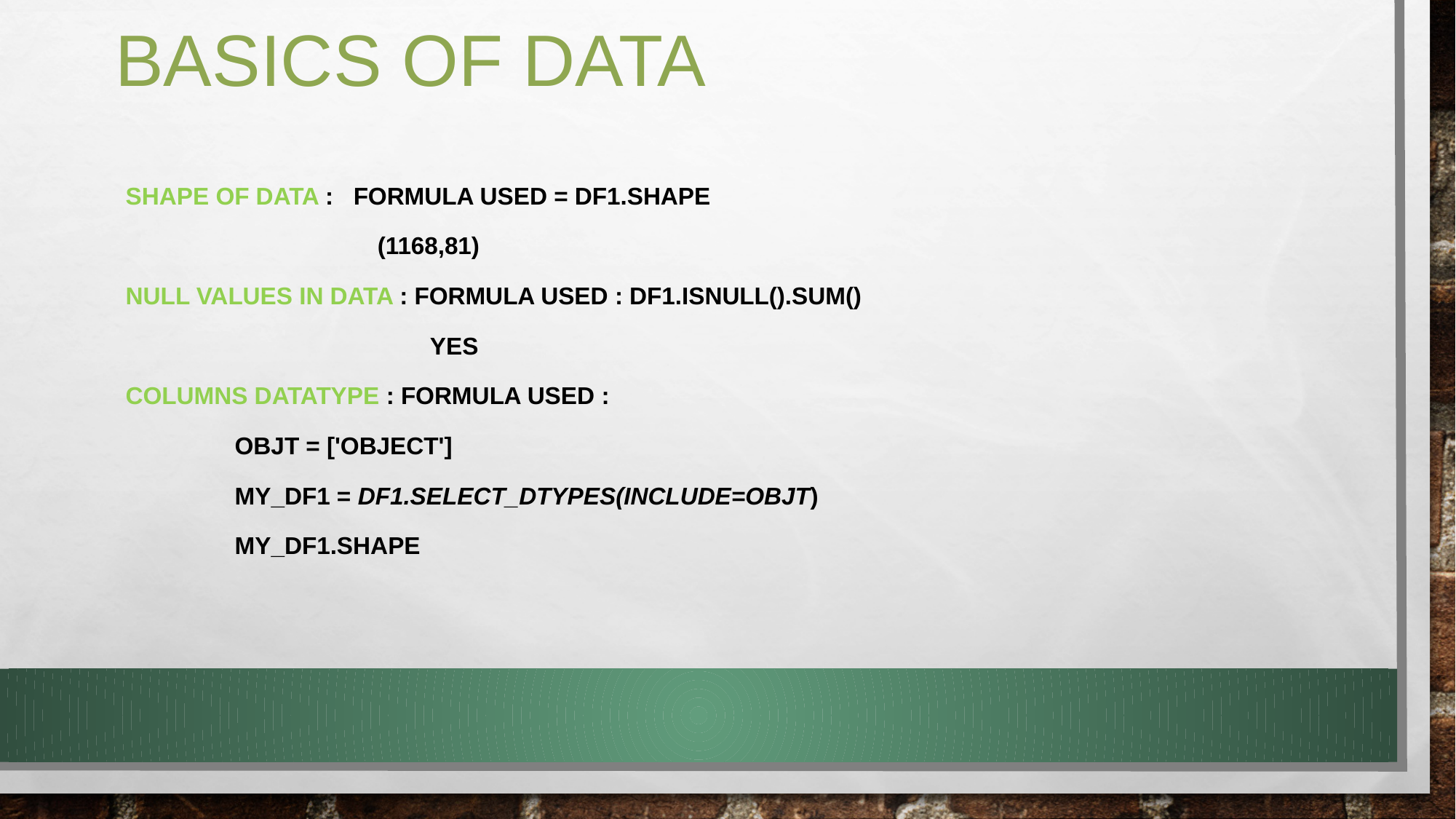

# Basics of data
Shape of Data :   Formula Used = df1.shape
		     (1168,81)
Null values in Data : Formula Used : df1.isnull().sum()
	                             Yes
Columns Datatype : Formula Used :
	objt = ['object']
	my_df1 = df1.select_dtypes(include=objt)
	my_df1.shape